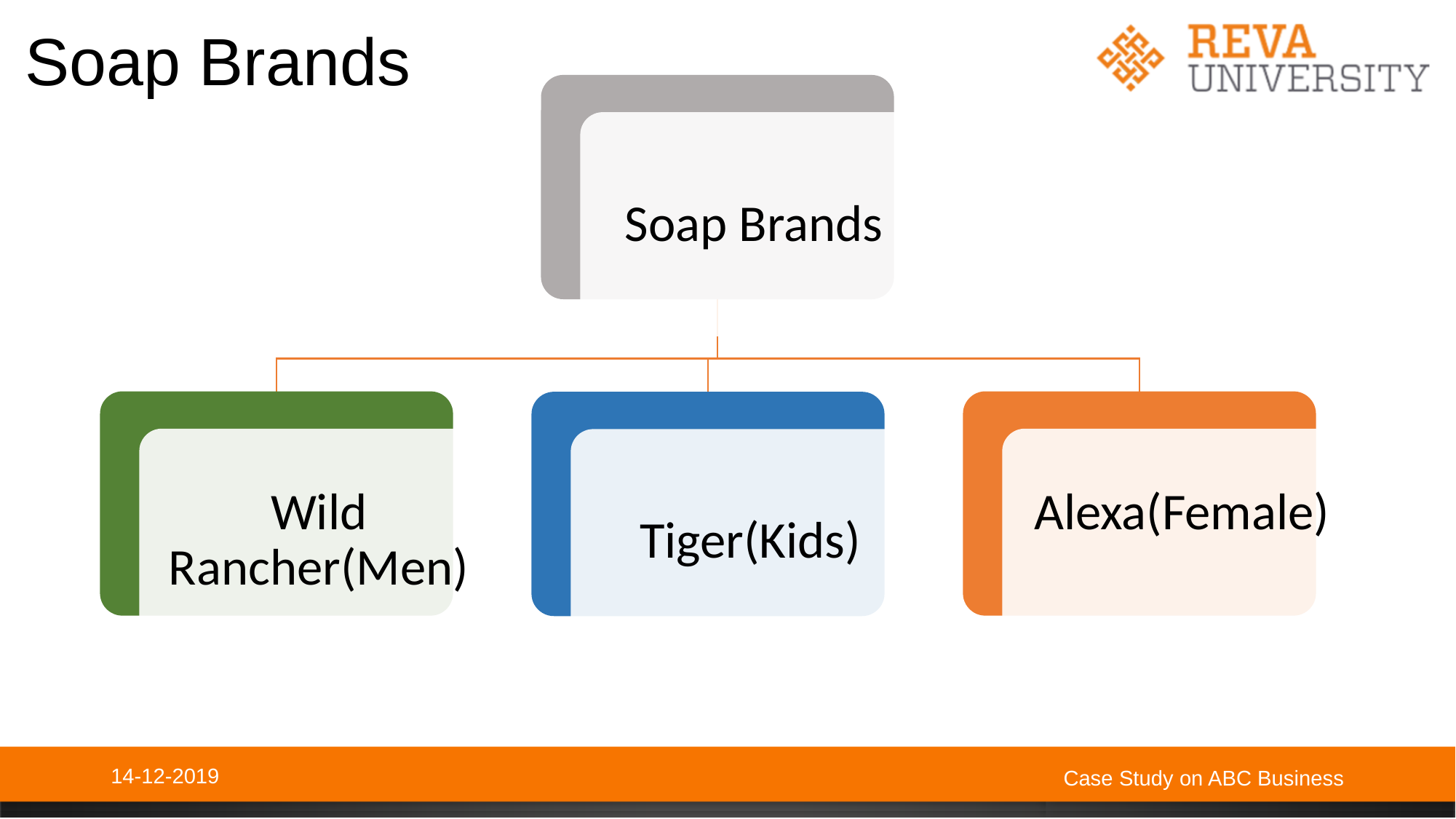

# Soap Brands
Soap Brands
Wild Rancher(Men)
Tiger(Kids)
Alexa(Female)

14-12-2019
Case Study on ABC Business